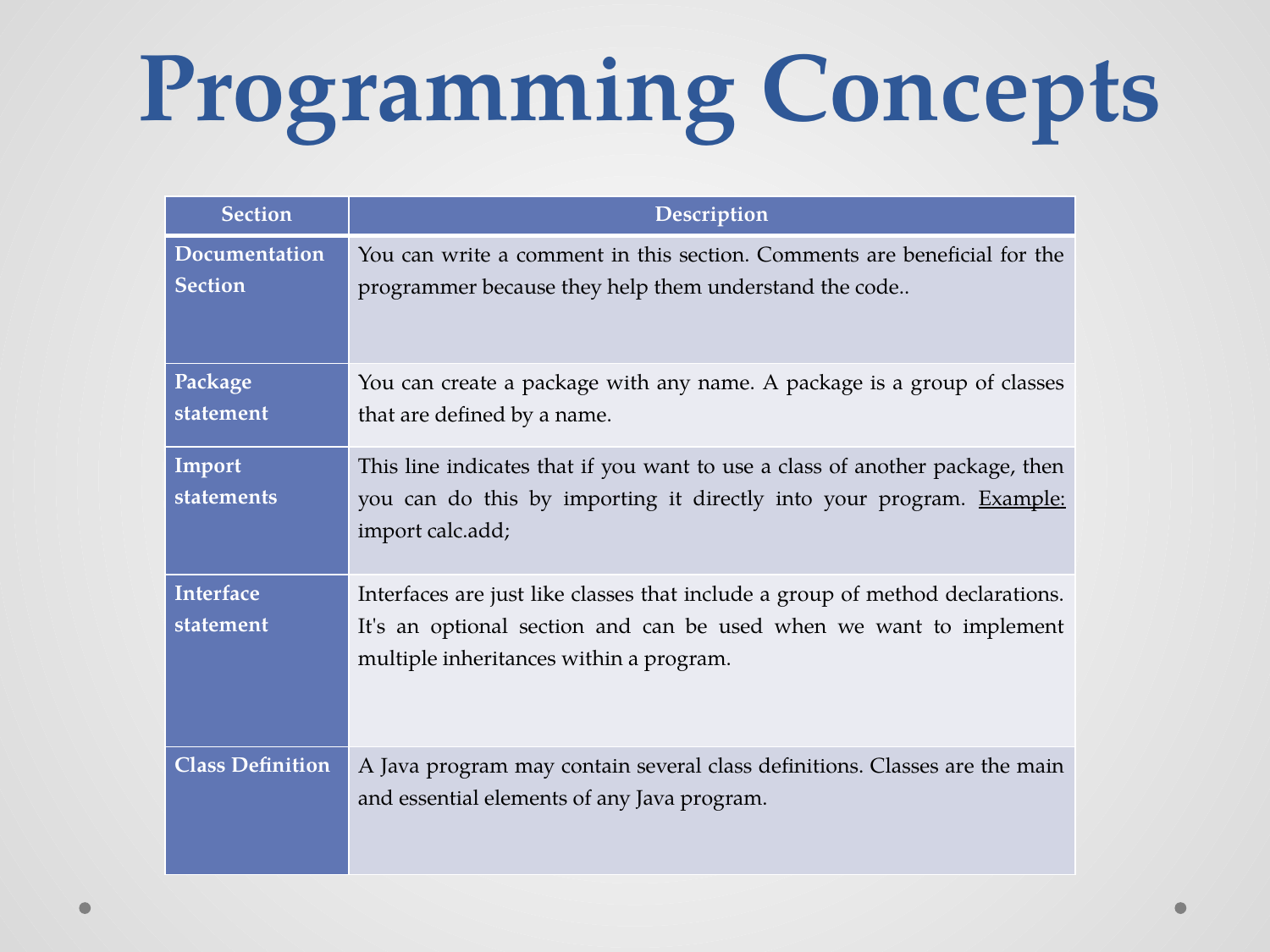

# Programming Concepts
| Section | Description |
| --- | --- |
| Documentation Section | You can write a comment in this section. Comments are beneficial for the programmer because they help them understand the code.. |
| Package statement | You can create a package with any name. A package is a group of classes that are defined by a name. |
| Import statements | This line indicates that if you want to use a class of another package, then you can do this by importing it directly into your program. Example: import calc.add; |
| Interface statement | Interfaces are just like classes that include a group of method declarations. It's an optional section and can be used when we want to implement multiple inheritances within a program. |
| Class Definition | A Java program may contain several class definitions. Classes are the main and essential elements of any Java program. |